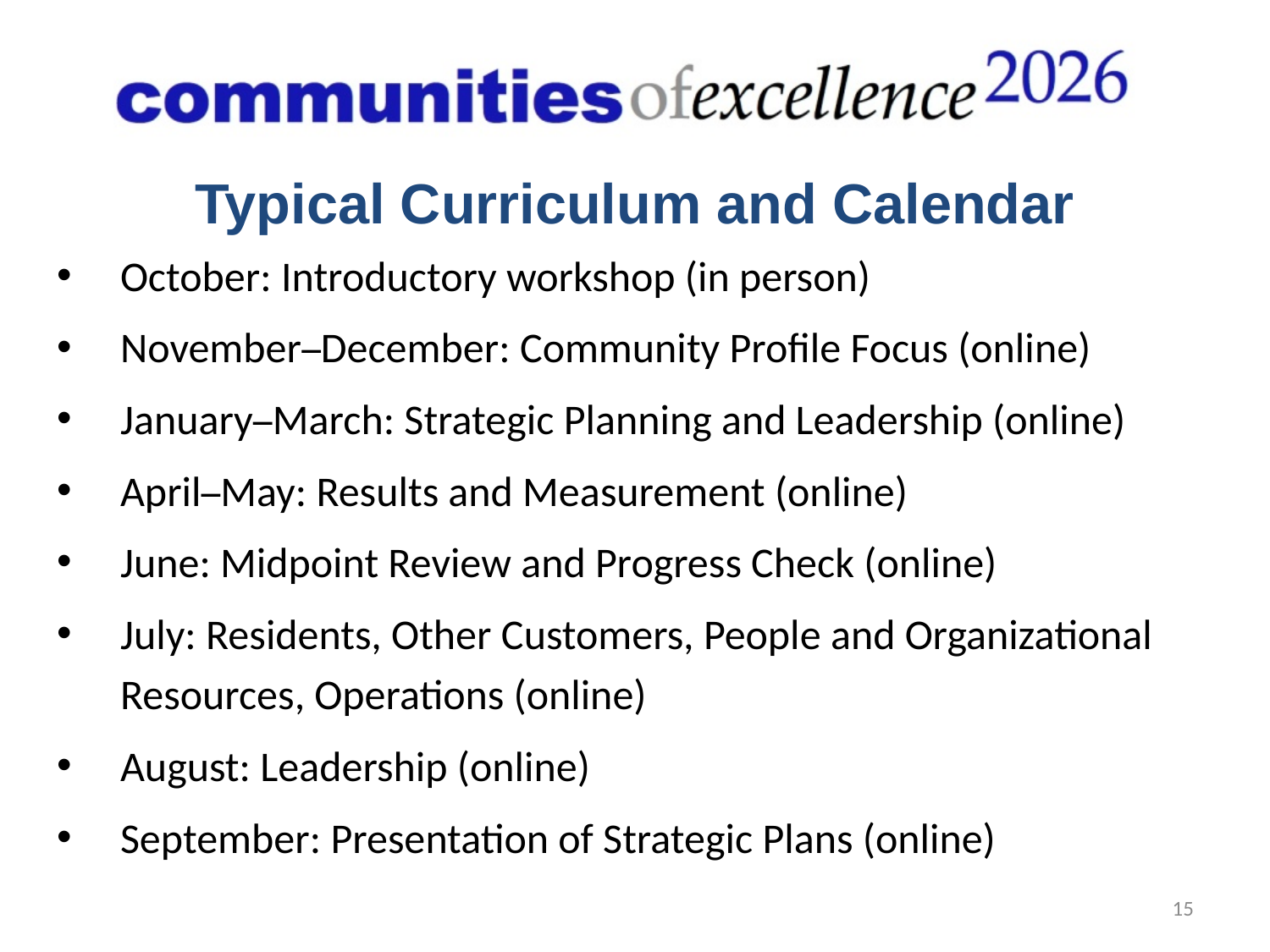

# Typical Curriculum and Calendar
October: Introductory workshop (in person)
November–December: Community Profile Focus (online)
January–March: Strategic Planning and Leadership (online)
April–May: Results and Measurement (online)
June: Midpoint Review and Progress Check (online)
July: Residents, Other Customers, People and Organizational Resources, Operations (online)
August: Leadership (online)
September: Presentation of Strategic Plans (online)

15